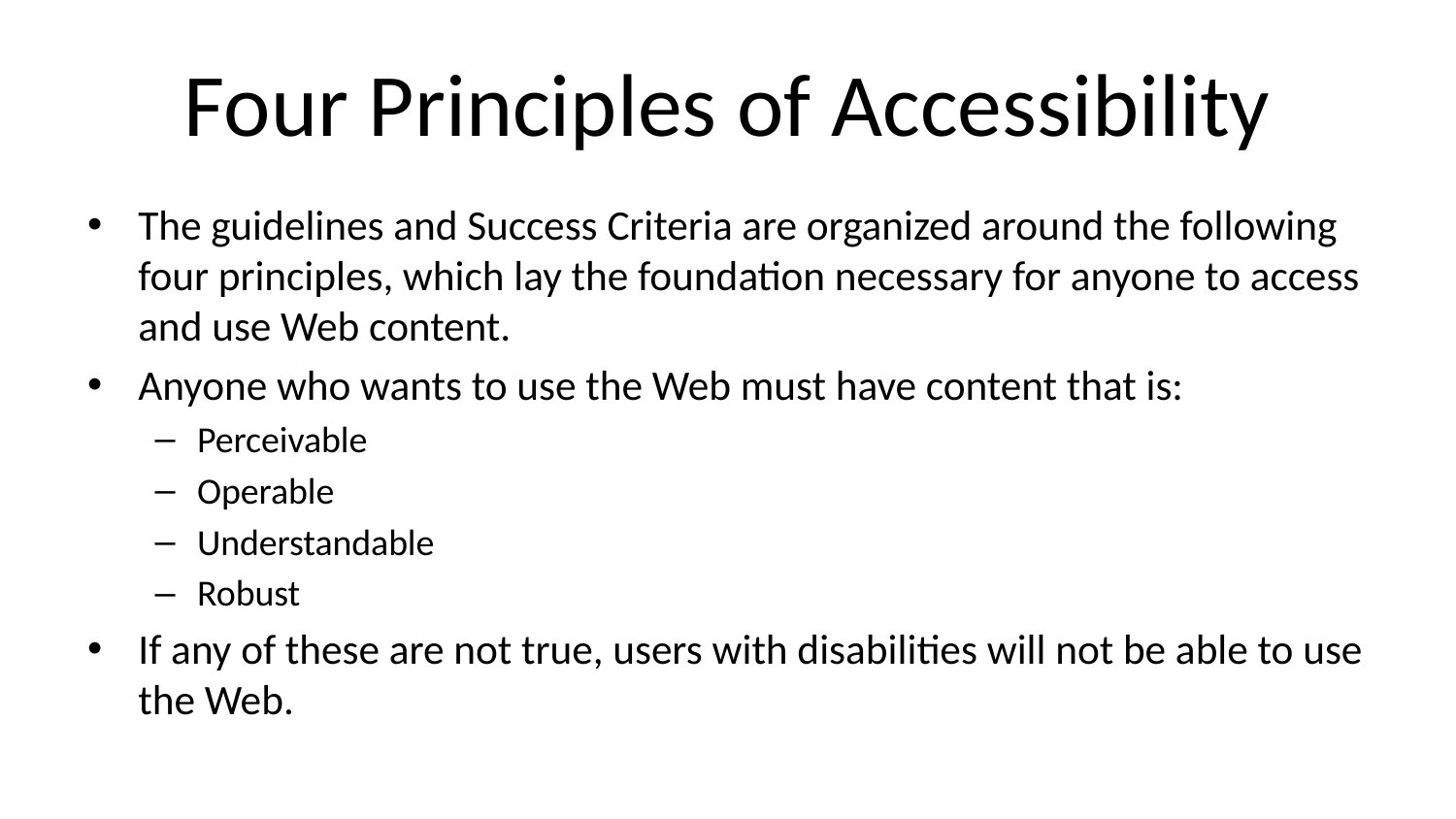

# Four Principles of Accessibility
The guidelines and Success Criteria are organized around the following four principles, which lay the foundation necessary for anyone to access and use Web content.
Anyone who wants to use the Web must have content that is:
Perceivable
Operable
Understandable
Robust
If any of these are not true, users with disabilities will not be able to use the Web.